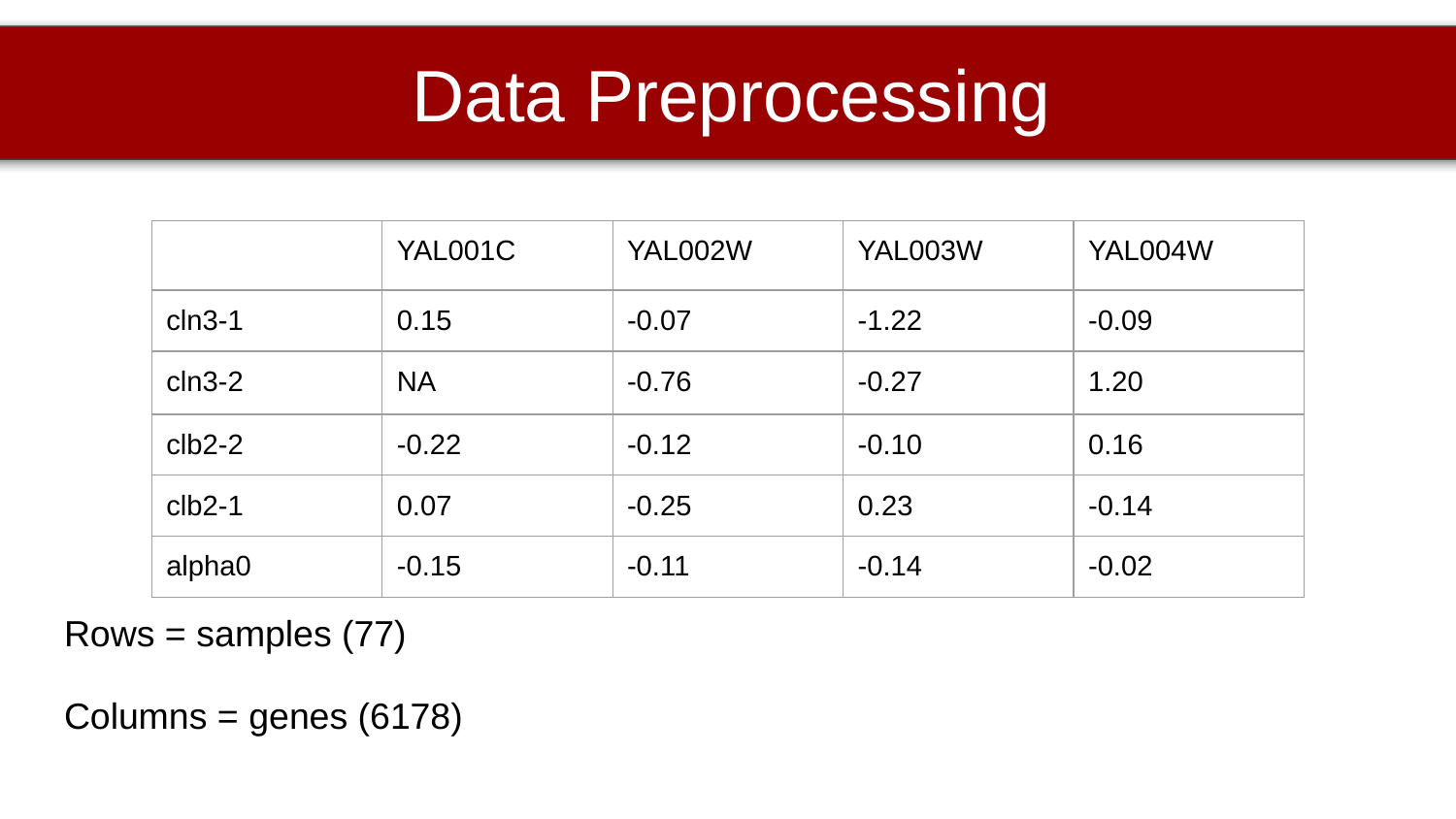

Data Preprocessing

Rows = samples (77)
Columns = genes (6178)

|  | YAL001C | YAL002W | YAL003W | YAL004W |
| --- | --- | --- | --- | --- |
| cln3-1 | 0.15 | -0.07 | -1.22 | -0.09 |
| cln3-2 | NA | -0.76 | -0.27 | 1.20 |
| clb2-2 | -0.22 | -0.12 | -0.10 | 0.16 |
| clb2-1 | 0.07 | -0.25 | 0.23 | -0.14 |
| alpha0 | -0.15 | -0.11 | -0.14 | -0.02 |